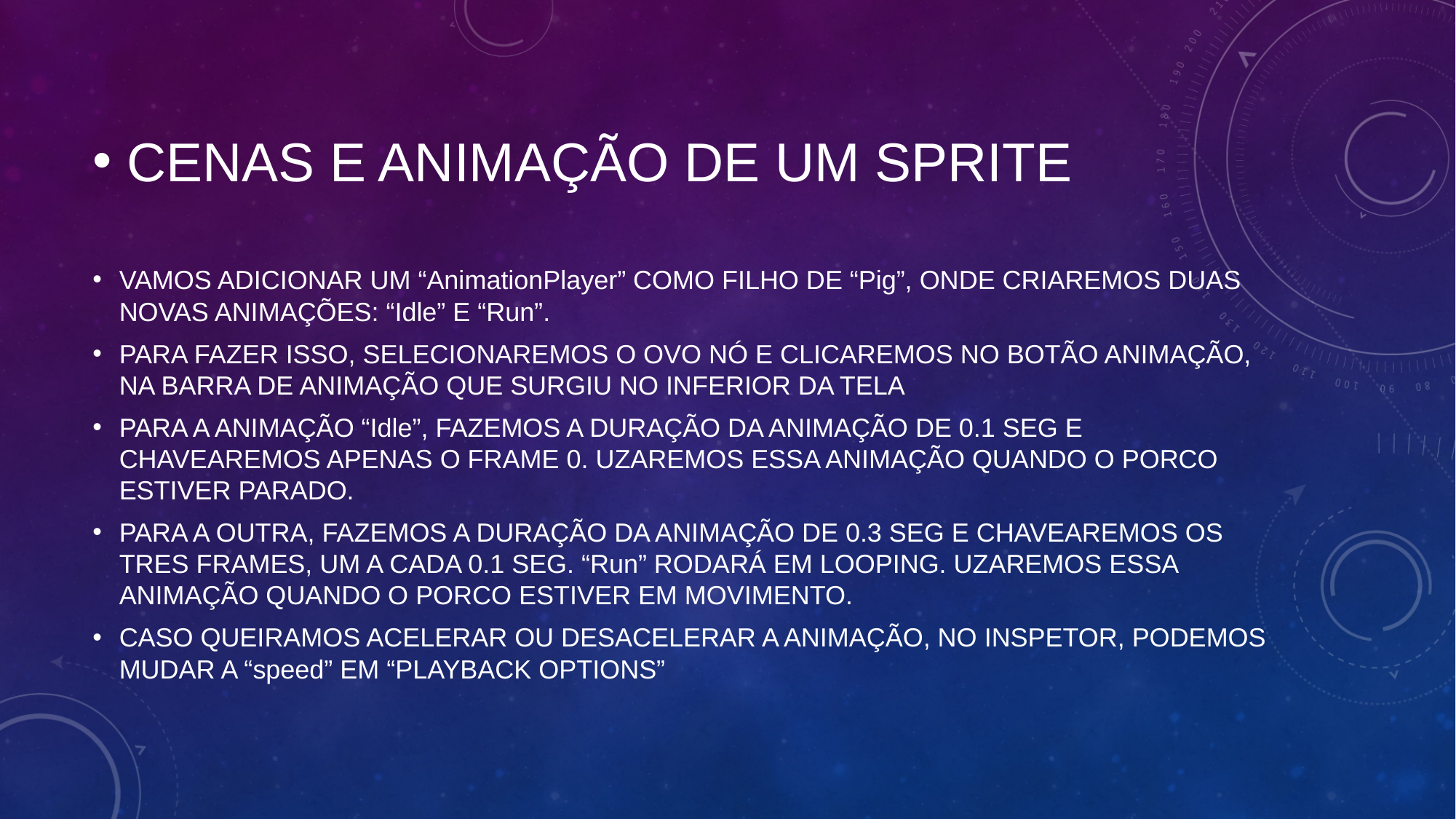

CENAS E ANIMAÇÃO DE UM SPRITE
VAMOS ADICIONAR UM “AnimationPlayer” COMO FILHO DE “Pig”, ONDE CRIAREMOS DUAS NOVAS ANIMAÇÕES: “Idle” E “Run”.
PARA FAZER ISSO, SELECIONAREMOS O OVO NÓ E CLICAREMOS NO BOTÃO ANIMAÇÃO, NA BARRA DE ANIMAÇÃO QUE SURGIU NO INFERIOR DA TELA
PARA A ANIMAÇÃO “Idle”, FAZEMOS A DURAÇÃO DA ANIMAÇÃO DE 0.1 SEG E CHAVEAREMOS APENAS O FRAME 0. UZAREMOS ESSA ANIMAÇÃO QUANDO O PORCO ESTIVER PARADO.
PARA A OUTRA, FAZEMOS A DURAÇÃO DA ANIMAÇÃO DE 0.3 SEG E CHAVEAREMOS OS TRES FRAMES, UM A CADA 0.1 SEG. “Run” RODARÁ EM LOOPING. UZAREMOS ESSA ANIMAÇÃO QUANDO O PORCO ESTIVER EM MOVIMENTO.
CASO QUEIRAMOS ACELERAR OU DESACELERAR A ANIMAÇÃO, NO INSPETOR, PODEMOS MUDAR A “speed” EM “PLAYBACK OPTIONS”